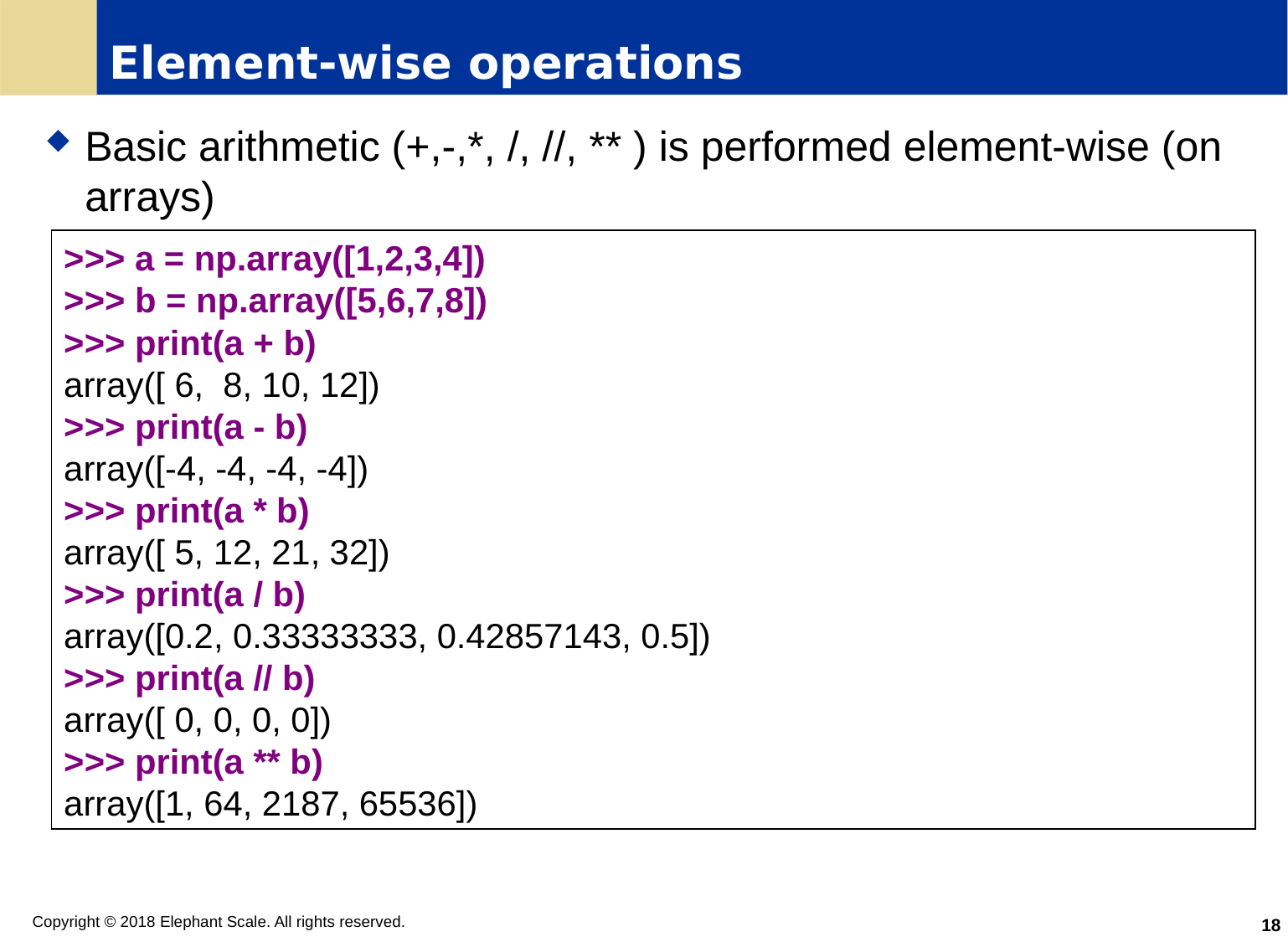

# Element-wise operations
Basic arithmetic (+,-,*, /, //, ** ) is performed element-wise (on arrays)

>>> a = np.array([1,2,3,4])
>>> b = np.array([5,6,7,8])
>>> print(a + b)
array([ 6,  8, 10, 12])
>>> print(a - b)
array([-4, -4, -4, -4])
>>> print(a * b)
array([ 5, 12, 21, 32])
>>> print(a / b)
array([0.2, 0.33333333, 0.42857143, 0.5])
>>> print(a // b)
array([ 0, 0, 0, 0])
>>> print(a ** b)
array([1, 64, 2187, 65536])
18
Copyright © 2018 Elephant Scale. All rights reserved.